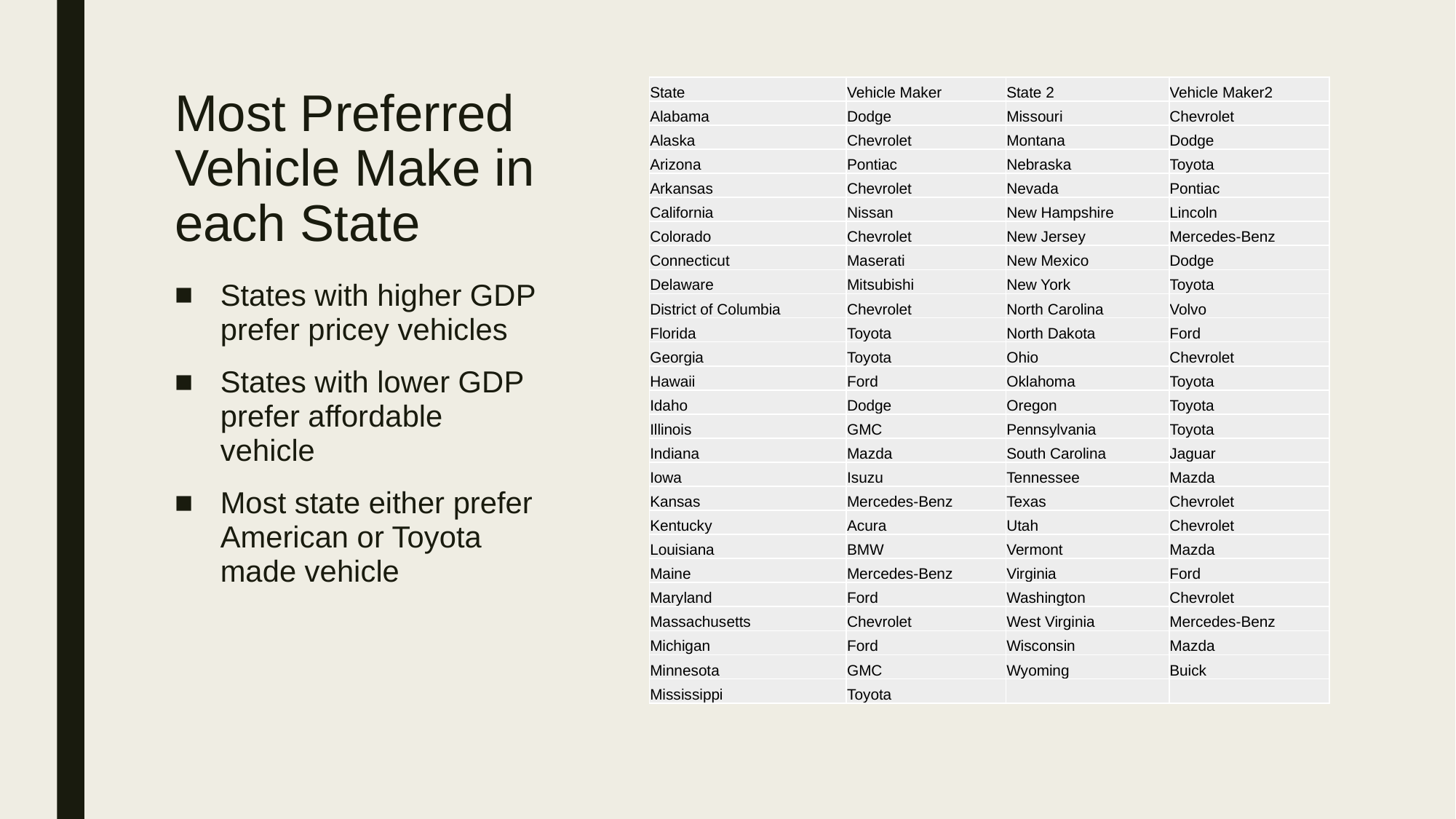

| State | Vehicle Maker | State 2 | Vehicle Maker2 |
| --- | --- | --- | --- |
| Alabama | Dodge | Missouri | Chevrolet |
| Alaska | Chevrolet | Montana | Dodge |
| Arizona | Pontiac | Nebraska | Toyota |
| Arkansas | Chevrolet | Nevada | Pontiac |
| California | Nissan | New Hampshire | Lincoln |
| Colorado | Chevrolet | New Jersey | Mercedes-Benz |
| Connecticut | Maserati | New Mexico | Dodge |
| Delaware | Mitsubishi | New York | Toyota |
| District of Columbia | Chevrolet | North Carolina | Volvo |
| Florida | Toyota | North Dakota | Ford |
| Georgia | Toyota | Ohio | Chevrolet |
| Hawaii | Ford | Oklahoma | Toyota |
| Idaho | Dodge | Oregon | Toyota |
| Illinois | GMC | Pennsylvania | Toyota |
| Indiana | Mazda | South Carolina | Jaguar |
| Iowa | Isuzu | Tennessee | Mazda |
| Kansas | Mercedes-Benz | Texas | Chevrolet |
| Kentucky | Acura | Utah | Chevrolet |
| Louisiana | BMW | Vermont | Mazda |
| Maine | Mercedes-Benz | Virginia | Ford |
| Maryland | Ford | Washington | Chevrolet |
| Massachusetts | Chevrolet | West Virginia | Mercedes-Benz |
| Michigan | Ford | Wisconsin | Mazda |
| Minnesota | GMC | Wyoming | Buick |
| Mississippi | Toyota |  |  |
# Most Preferred Vehicle Make in each State
States with higher GDP prefer pricey vehicles
States with lower GDP prefer affordable vehicle
Most state either prefer American or Toyota made vehicle